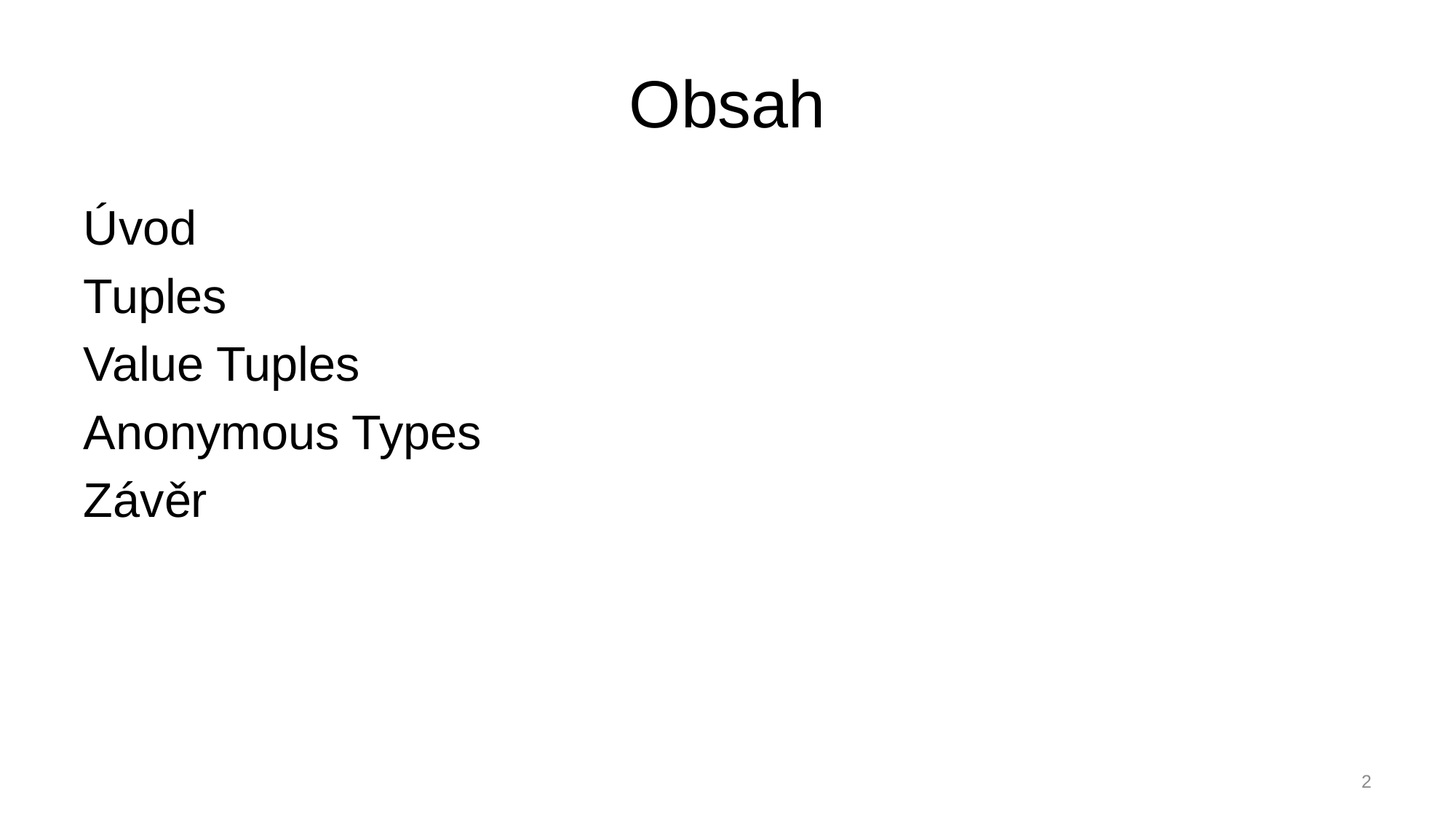

# Obsah
Úvod
Tuples
Value Tuples
Anonymous Types
Závěr

2